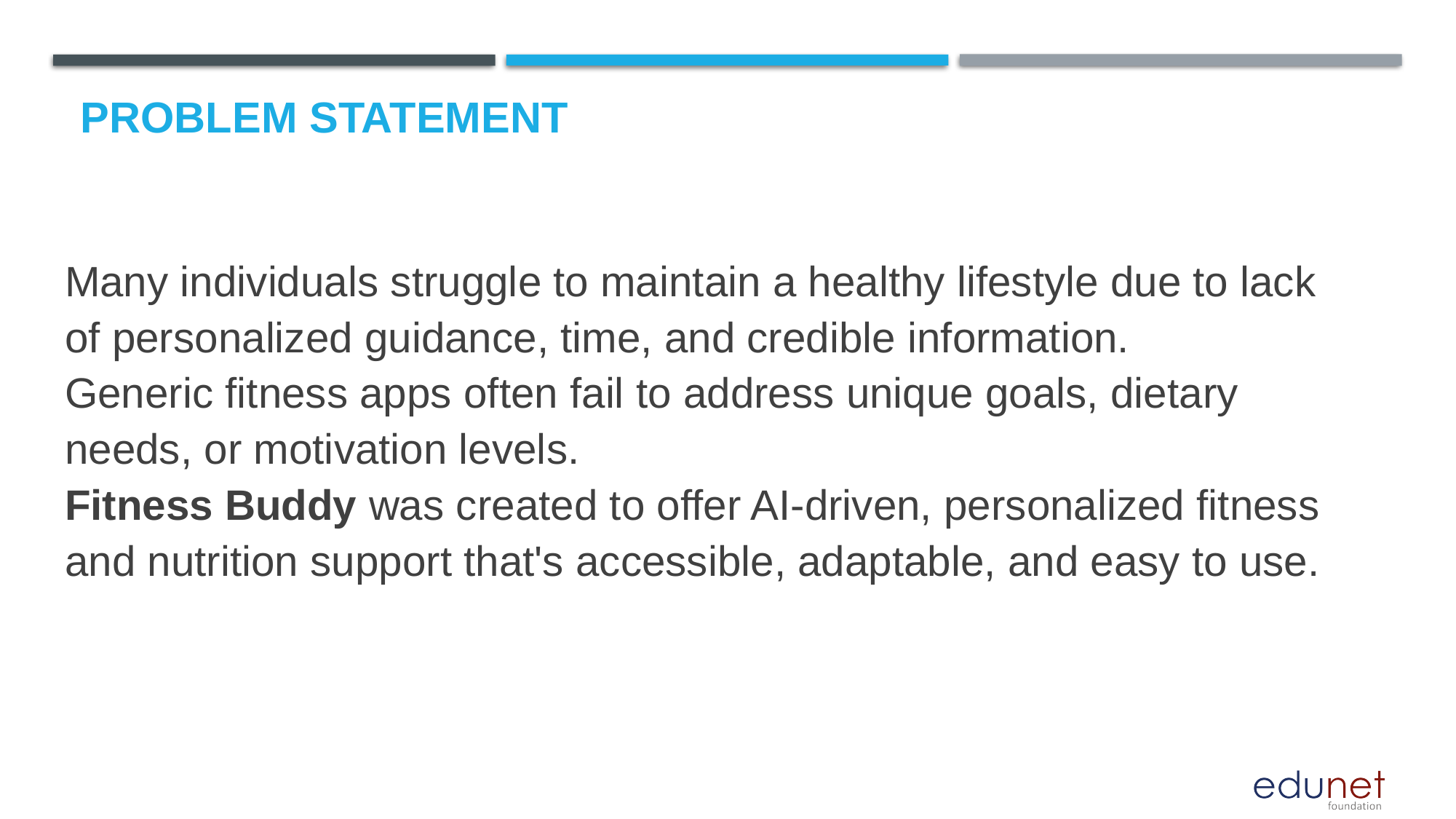

# Problem Statement
Many individuals struggle to maintain a healthy lifestyle due to lack of personalized guidance, time, and credible information.
Generic fitness apps often fail to address unique goals, dietary needs, or motivation levels.
Fitness Buddy was created to offer AI-driven, personalized fitness and nutrition support that's accessible, adaptable, and easy to use.